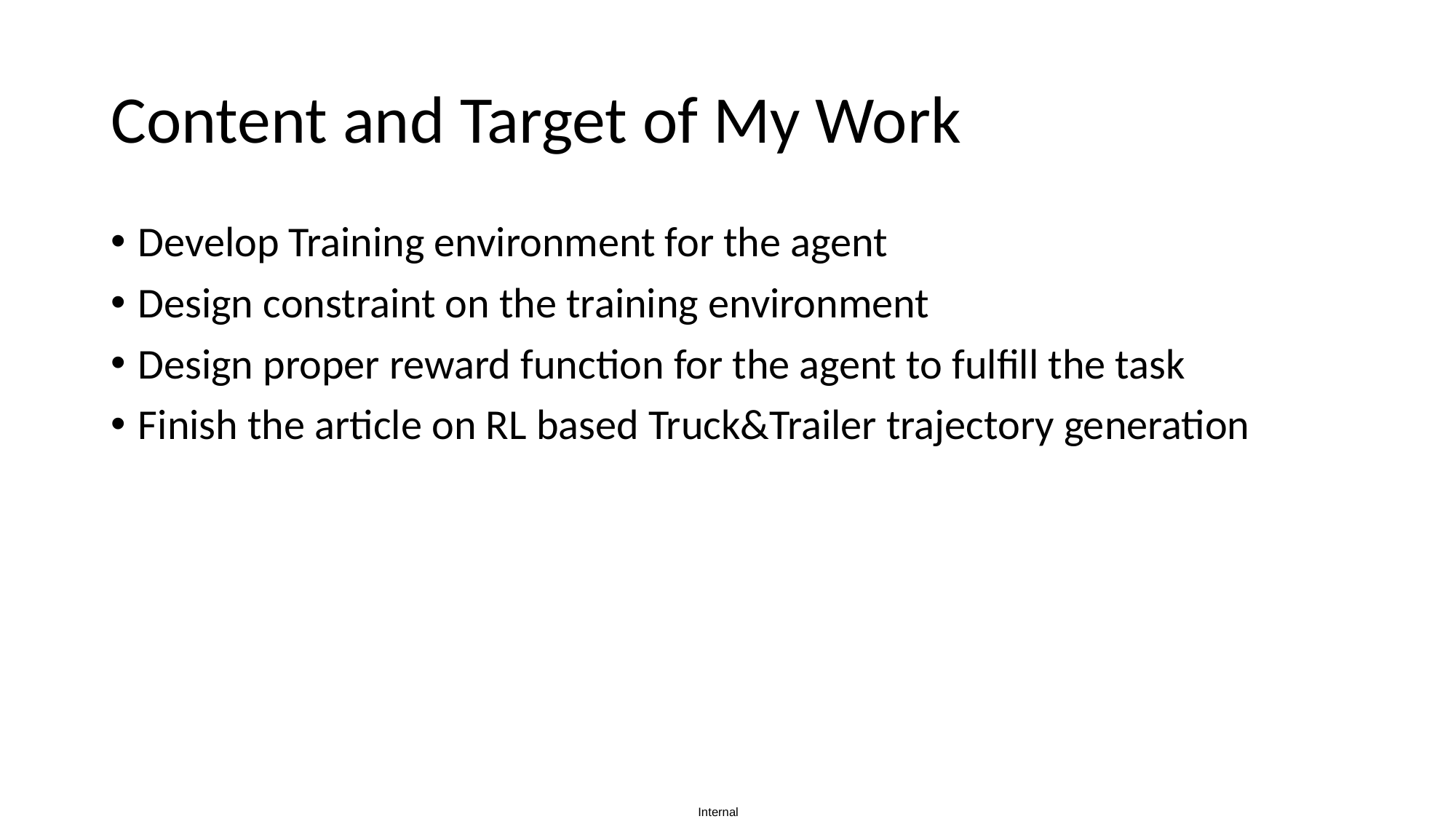

# Content and Target of My Work

Develop Training environment for the agent
Design constraint on the training environment
Design proper reward function for the agent to fulfill the task
Finish the article on RL based Truck&Trailer trajectory generation